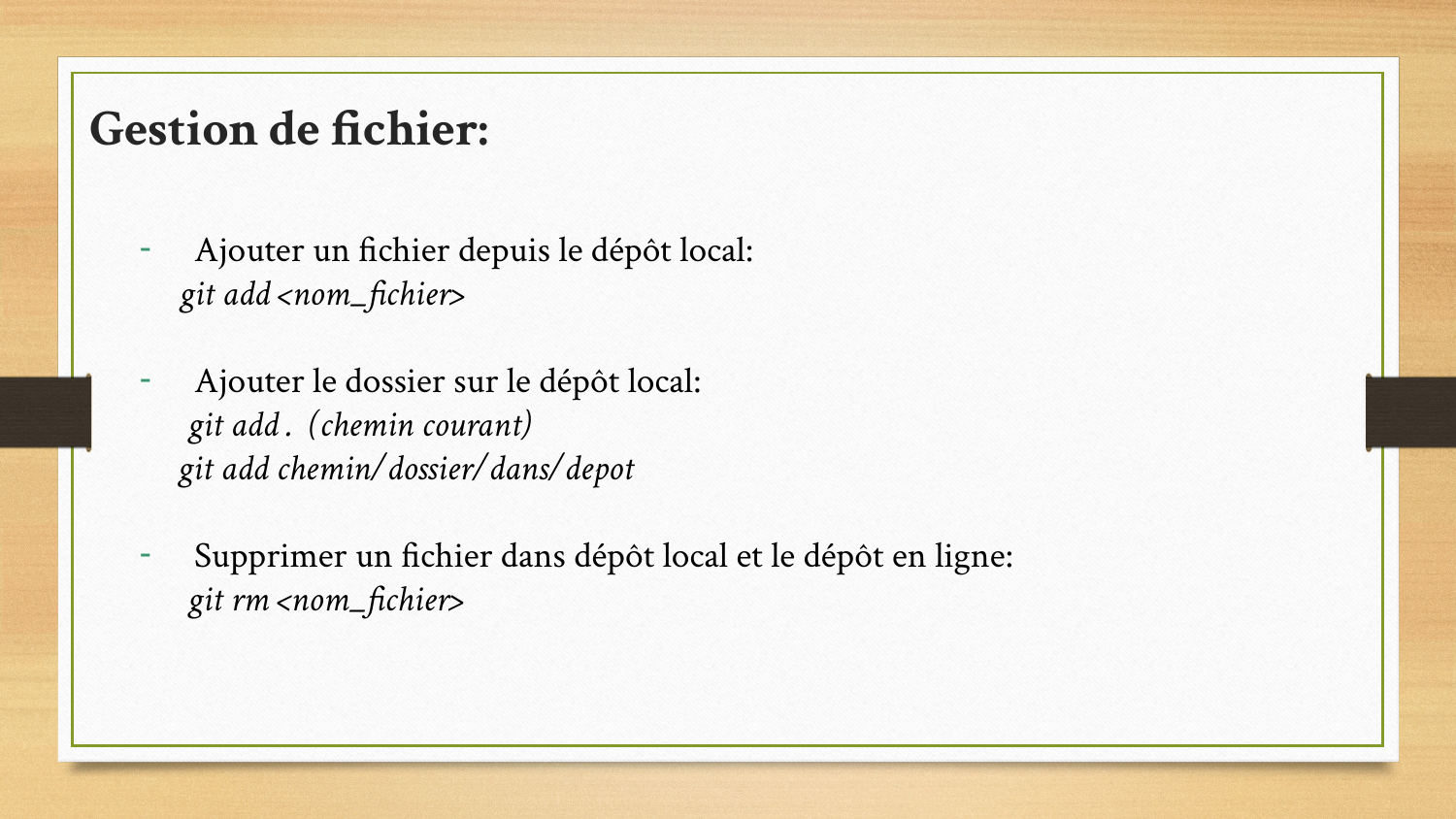

# Gestion de fichier:
Ajouter un fichier depuis le dépôt local:
       git add <nom_fichier>

Ajouter le dossier sur le dépôt local:
        git add .  (chemin courant)
       git add chemin/dossier/dans/depot

Supprimer un fichier dans dépôt local et le dépôt en ligne:
        git rm <nom_fichier>